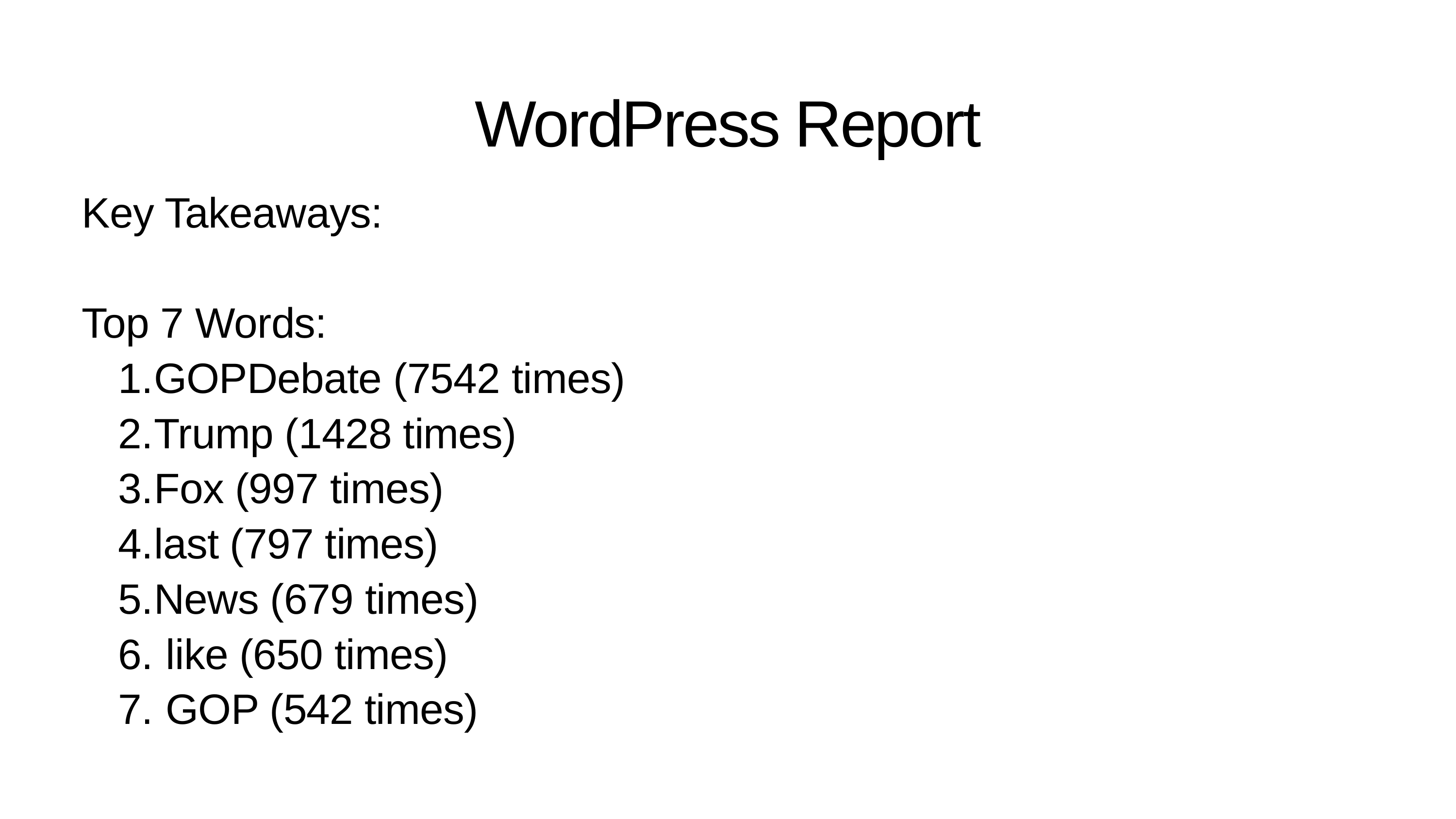

WordPress Report
Key Takeaways:

Top 7 Words:
GOPDebate (7542 times)
Trump (1428 times)
Fox (997 times)
last (797 times)
News (679 times)
 like (650 times)
 GOP (542 times)